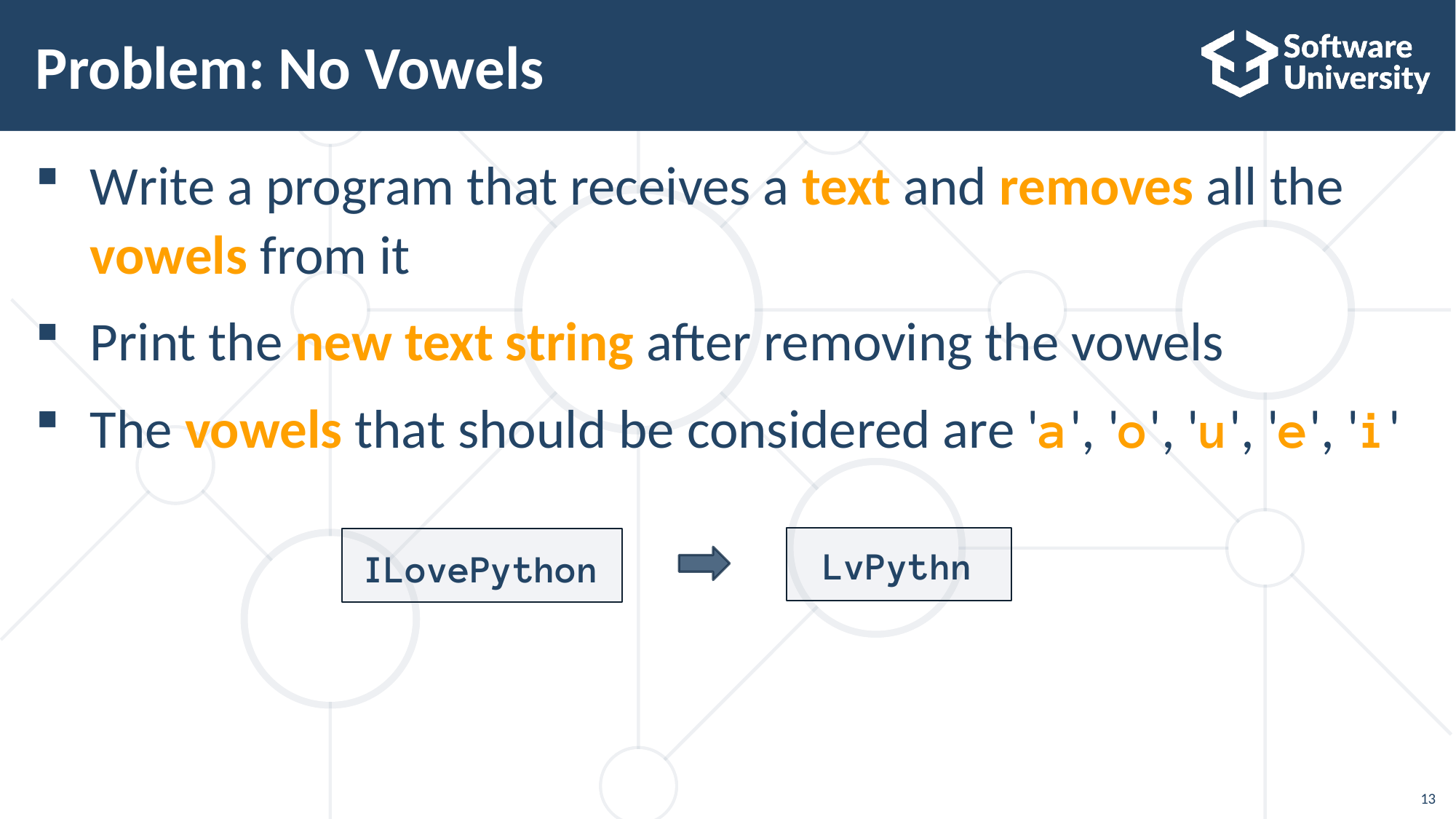

# Problem: No Vowels
Write a program that receives a text and removes all the vowels from it
Print the new text string after removing the vowels
The vowels that should be considered are 'a', 'o', 'u', 'e', 'i'
LvPythn
ILovePython

13